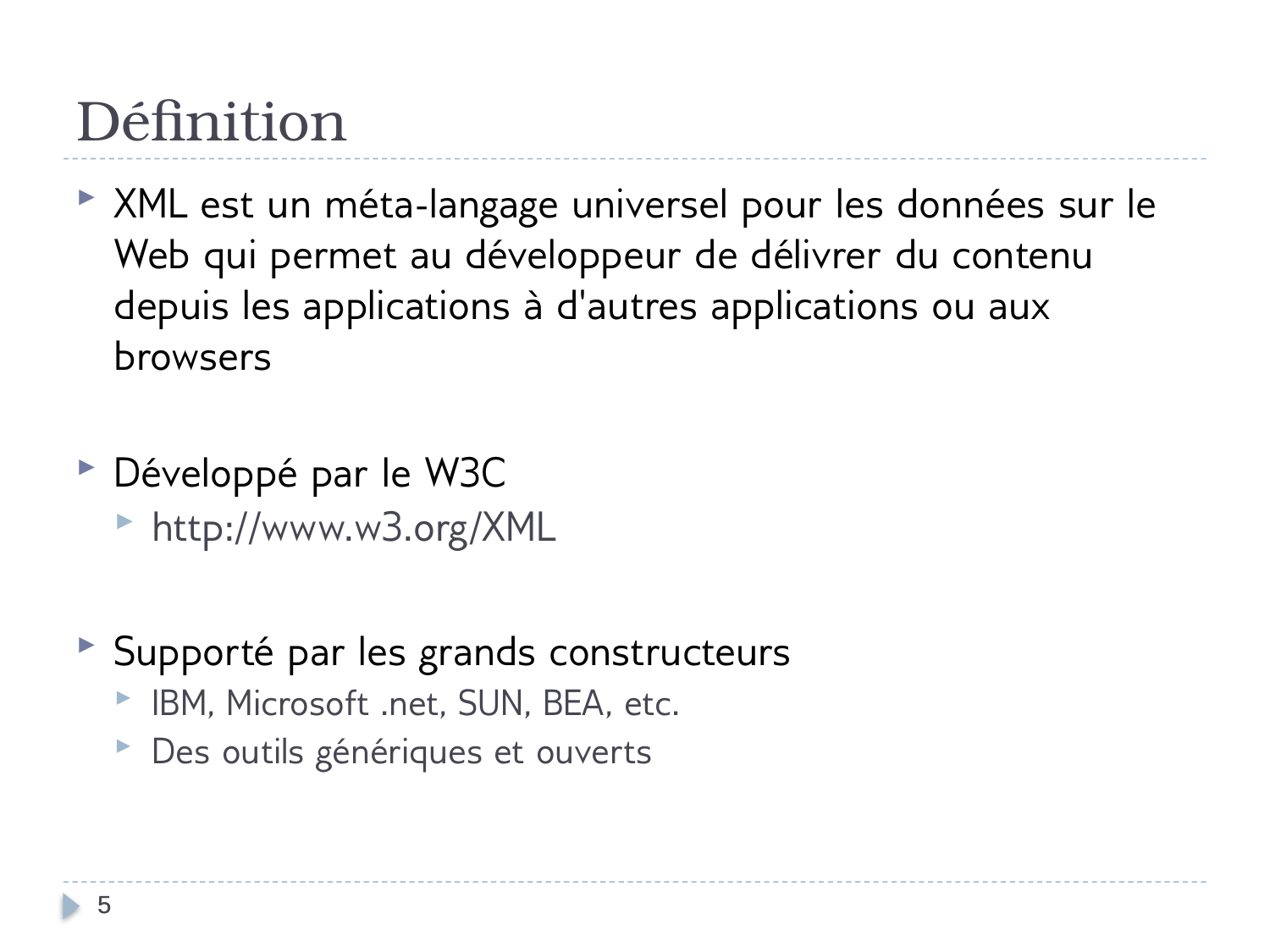

Définition
XML est un méta‐langage universel pour les données sur le Web qui permet au développeur de délivrer du contenu depuis les applications à d'autres applications ou aux browsers

Développé par le W3C
http://www.w3.org/XML

Supporté par les grands constructeurs
IBM, Microsoft .net, SUN, BEA, etc.
Des outils génériques et ouverts

5
5